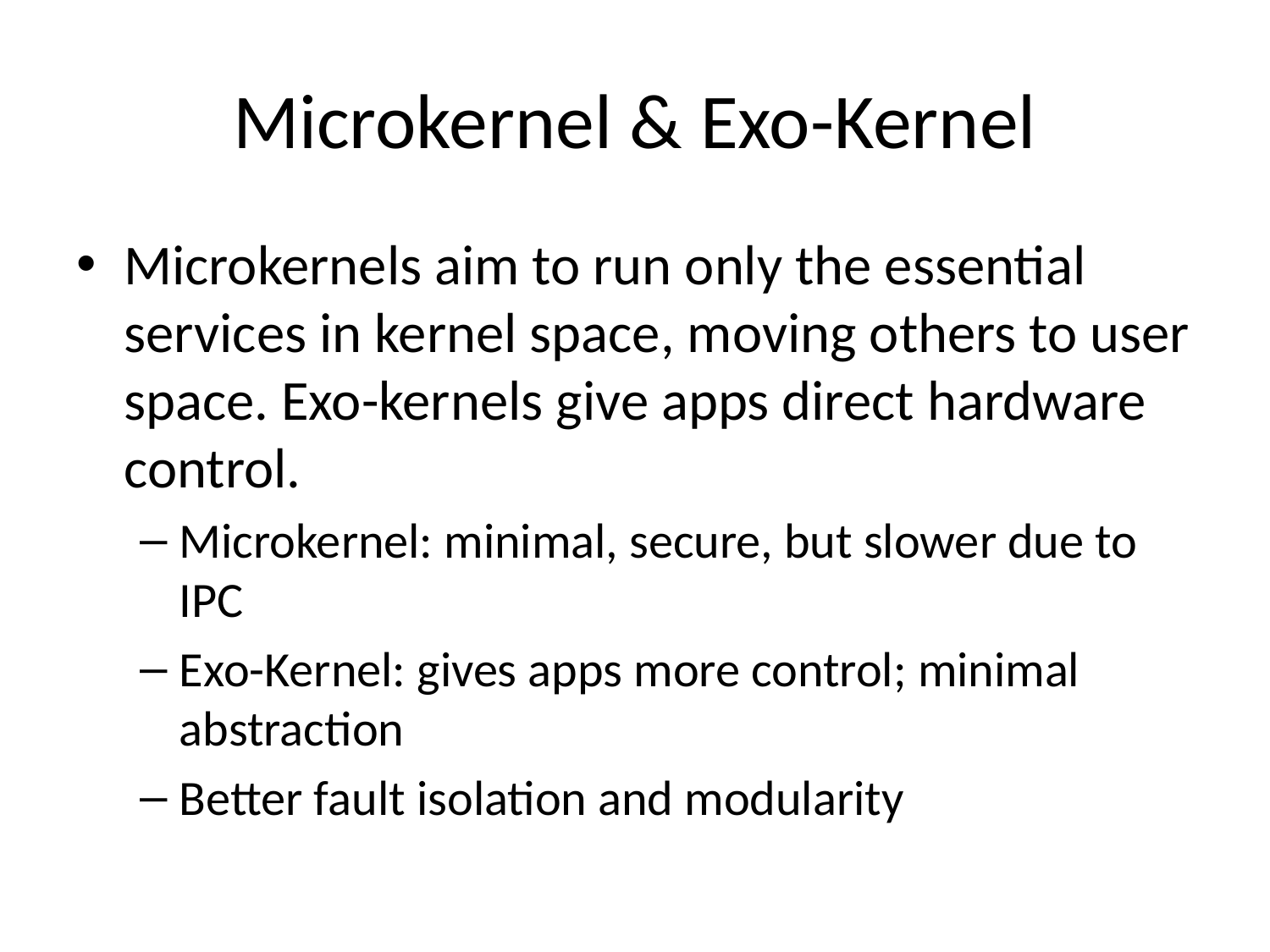

# Microkernel & Exo-Kernel
Microkernels aim to run only the essential services in kernel space, moving others to user space. Exo-kernels give apps direct hardware control.
Microkernel: minimal, secure, but slower due to IPC
Exo-Kernel: gives apps more control; minimal abstraction
Better fault isolation and modularity